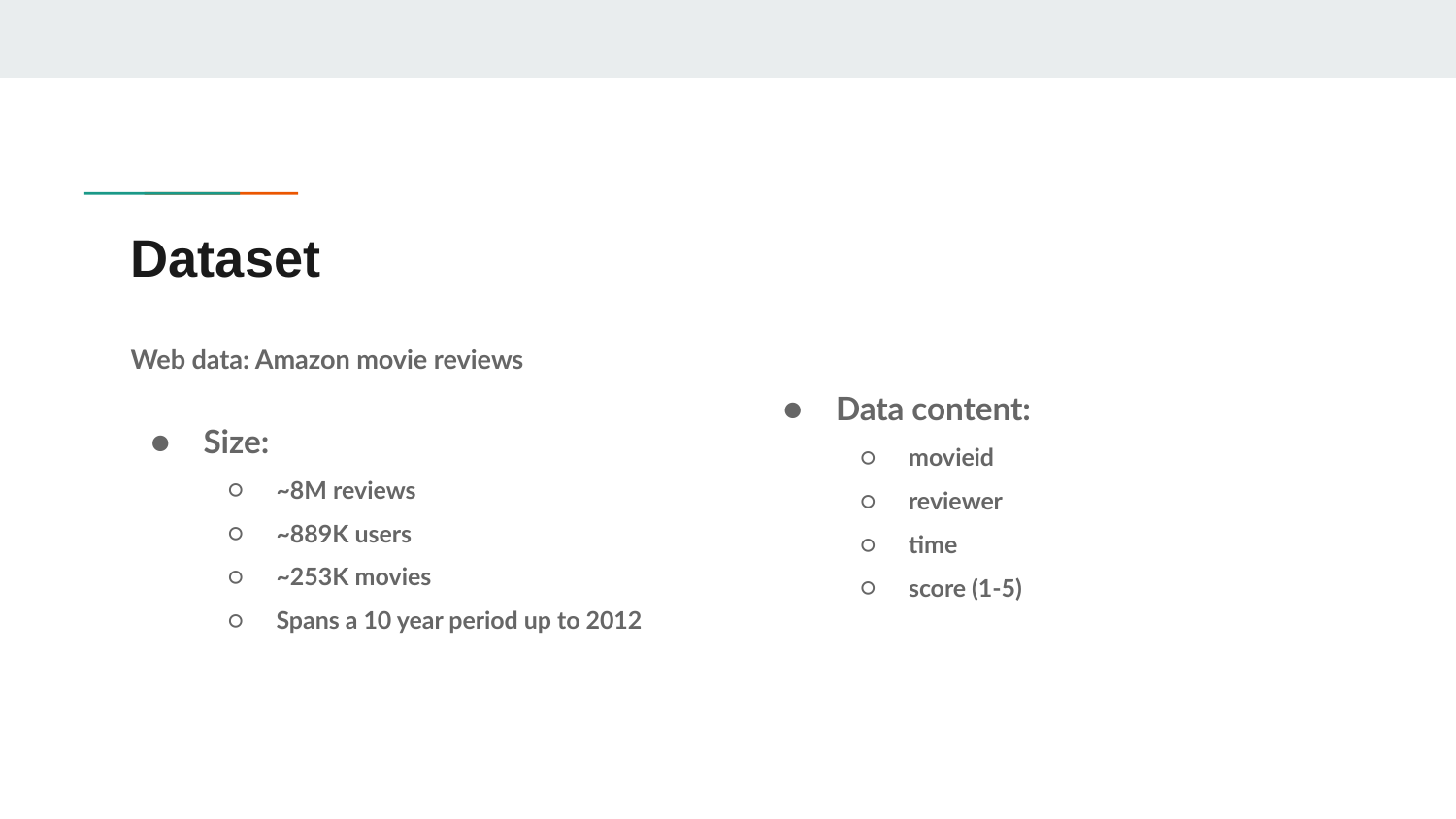

# Dataset

Data content:
movieid
reviewer
time
score (1-5)

Web data: Amazon movie reviews
Size:
~8M reviews
~889K users
~253K movies
Spans a 10 year period up to 2012